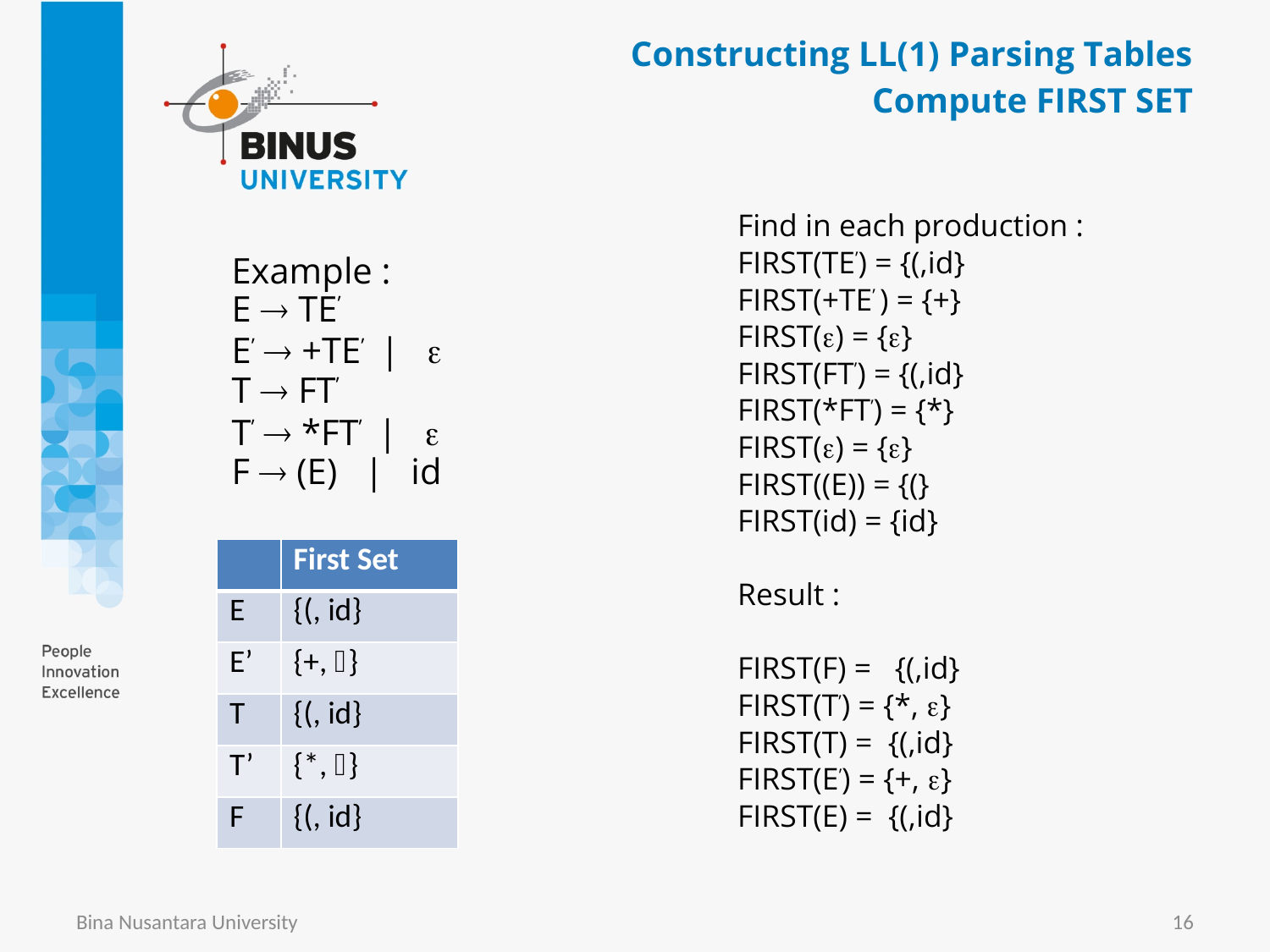

Constructing LL(1) Parsing Tables
Compute FIRST SET
Find in each production :
FIRST(TE’) = {(,id}
FIRST(+TE’ ) = {+}
FIRST(ε) = {ε}
FIRST(FT’) = {(,id}
FIRST(*FT’) = {*}
FIRST(ε) = {ε}
FIRST((E)) = {(}
FIRST(id) = {id}

Result :

FIRST(F) =   {(,id}
FIRST(T’) = {*, ε}
FIRST(T) =  {(,id}
FIRST(E’) = {+, ε}
FIRST(E) =  {(,id}

Example :
E → TE’
E’ → +TE’   |   ε
T → FT’
T’ → *FT’   |   ε
F → (E)   |   id

|  | First Set |
| --- | --- |
| E | {(, id} |
| E’ | {+, ε} |
| T | {(, id} |
| T’ | {\*, ε} |
| F | {(, id} |
Bina Nusantara University
16